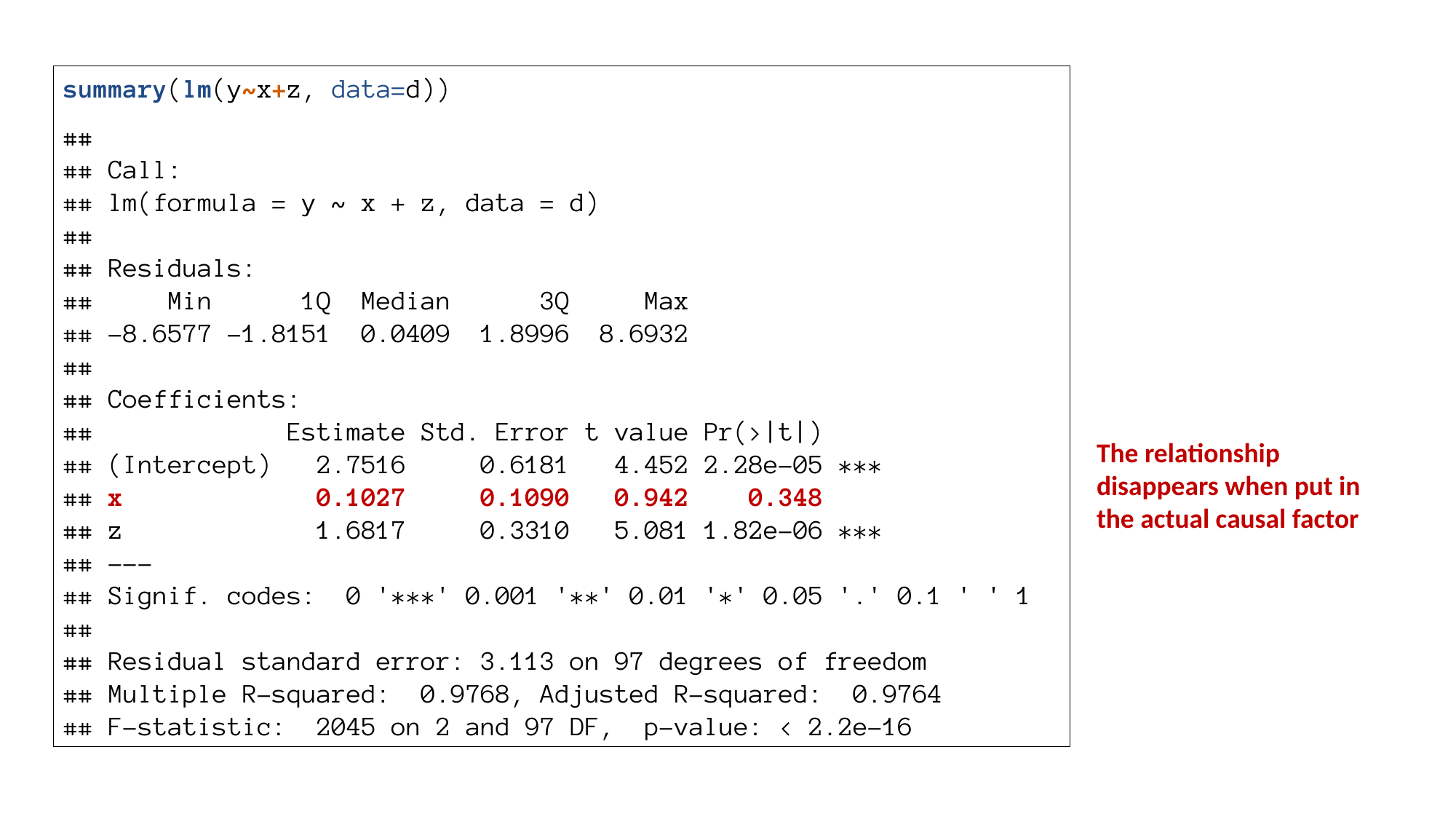

summary(lm(y~x+z, data=d))
## ## Call: ## lm(formula = y ~ x + z, data = d) ## ## Residuals: ##     Min      1Q  Median      3Q     Max ## -8.6577 -1.8151  0.0409  1.8996  8.6932 ## ## Coefficients: ##             Estimate Std. Error t value Pr(>|t|) ## (Intercept)   2.7516     0.6181   4.452 2.28e-05 *** ## x             0.1027     0.1090   0.942    0.348 ## z             1.6817     0.3310   5.081 1.82e-06 *** ## --- ## Signif. codes:  0 '***' 0.001 '**' 0.01 '*' 0.05 '.' 0.1 ' ' 1 ## ## Residual standard error: 3.113 on 97 degrees of freedom ## Multiple R-squared:  0.9768, Adjusted R-squared:  0.9764 ## F-statistic:  2045 on 2 and 97 DF,  p-value: < 2.2e-16
The relationship disappears when put in the actual causal factor